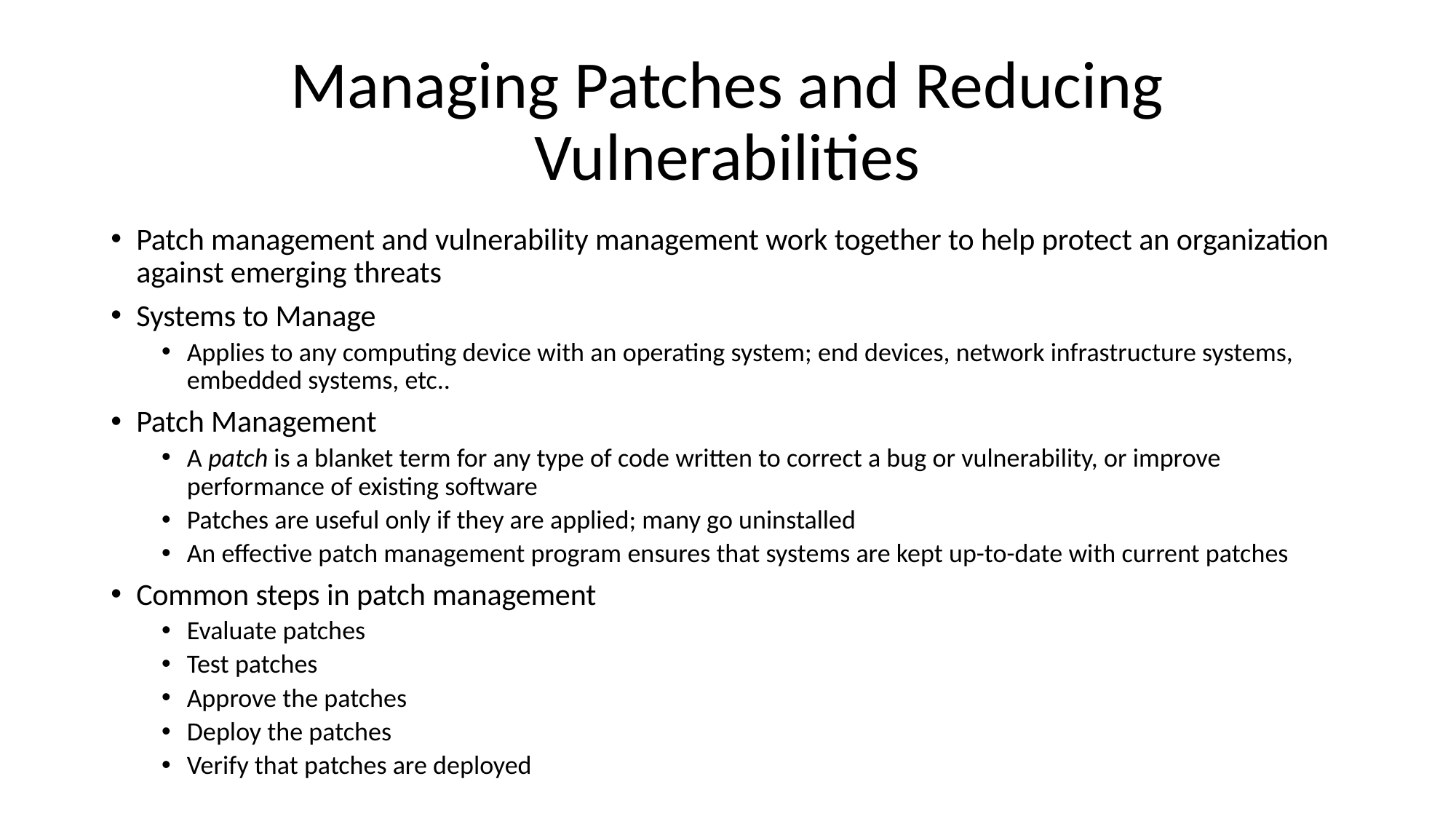

# Managing Patches and Reducing Vulnerabilities
Patch management and vulnerability management work together to help protect an organization against emerging threats
Systems to Manage
Applies to any computing device with an operating system; end devices, network infrastructure systems, embedded systems, etc..
Patch Management
A patch is a blanket term for any type of code written to correct a bug or vulnerability, or improve performance of existing software
Patches are useful only if they are applied; many go uninstalled
An effective patch management program ensures that systems are kept up-to-date with current patches
Common steps in patch management
Evaluate patches
Test patches
Approve the patches
Deploy the patches
Verify that patches are deployed